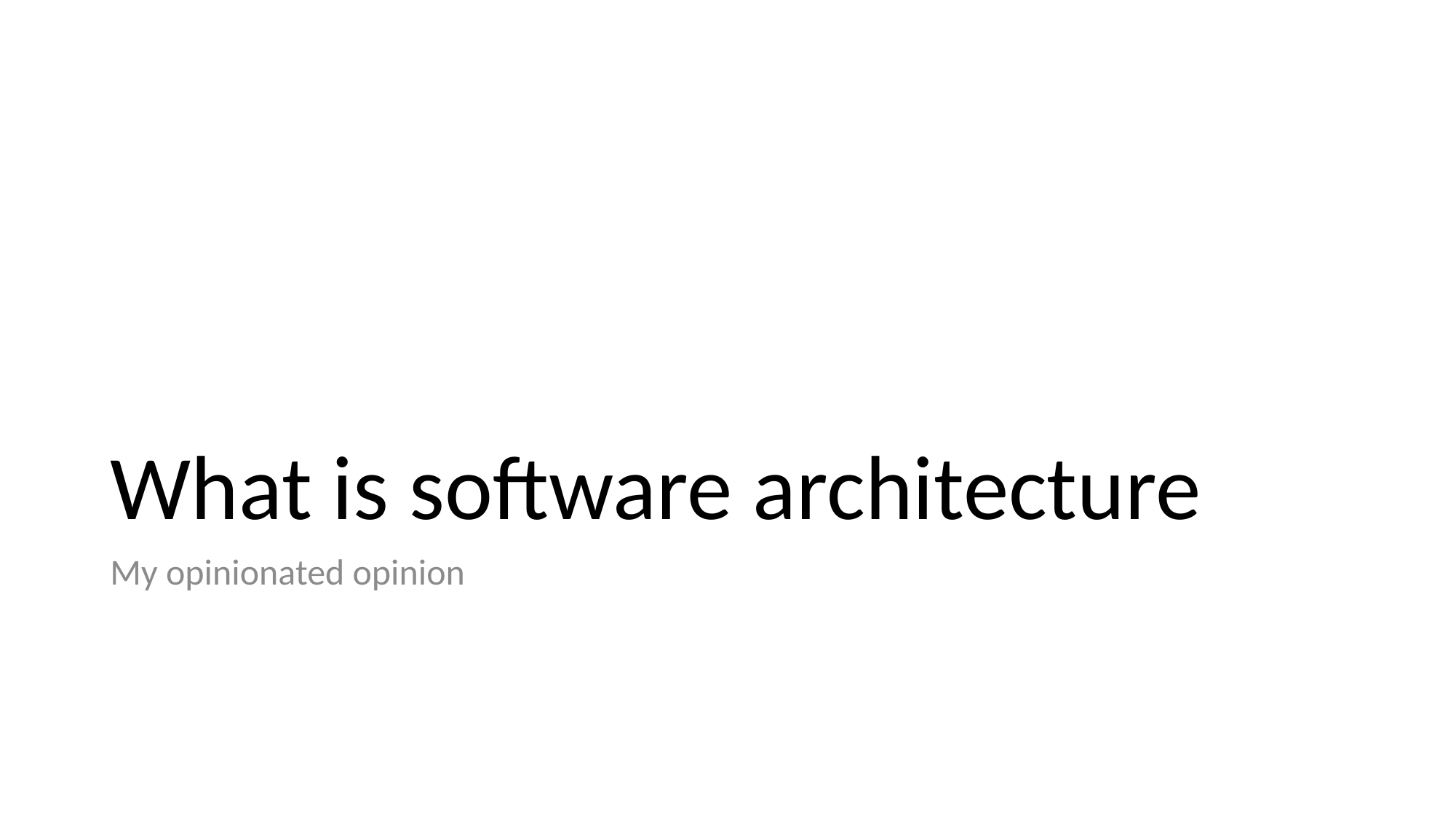

# What is software architecture
My opinionated opinion